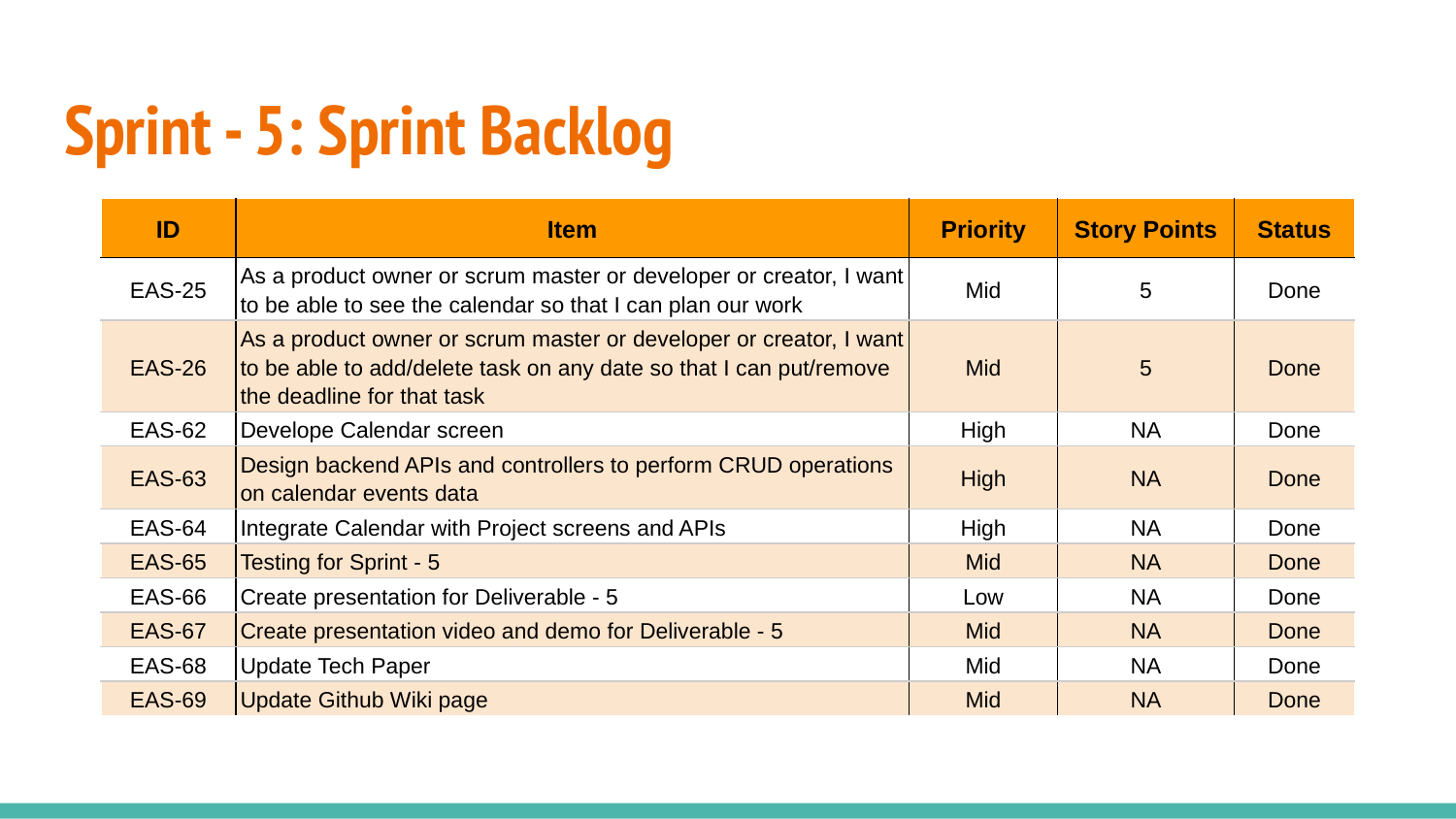

# Sprint - 5: Sprint Backlog
| ID | Item | Priority | Story Points | Status |
| --- | --- | --- | --- | --- |
| EAS-25 | As a product owner or scrum master or developer or creator, I want to be able to see the calendar so that I can plan our work | Mid | 5 | Done |
| EAS-26 | As a product owner or scrum master or developer or creator, I want to be able to add/delete task on any date so that I can put/remove the deadline for that task | Mid | 5 | Done |
| EAS-62 | Develope Calendar screen | High | NA | Done |
| EAS-63 | Design backend APIs and controllers to perform CRUD operations on calendar events data | High | NA | Done |
| EAS-64 | Integrate Calendar with Project screens and APIs | High | NA | Done |
| EAS-65 | Testing for Sprint - 5 | Mid | NA | Done |
| EAS-66 | Create presentation for Deliverable - 5 | Low | NA | Done |
| EAS-67 | Create presentation video and demo for Deliverable - 5 | Mid | NA | Done |
| EAS-68 | Update Tech Paper | Mid | NA | Done |
| EAS-69 | Update Github Wiki page | Mid | NA | Done |